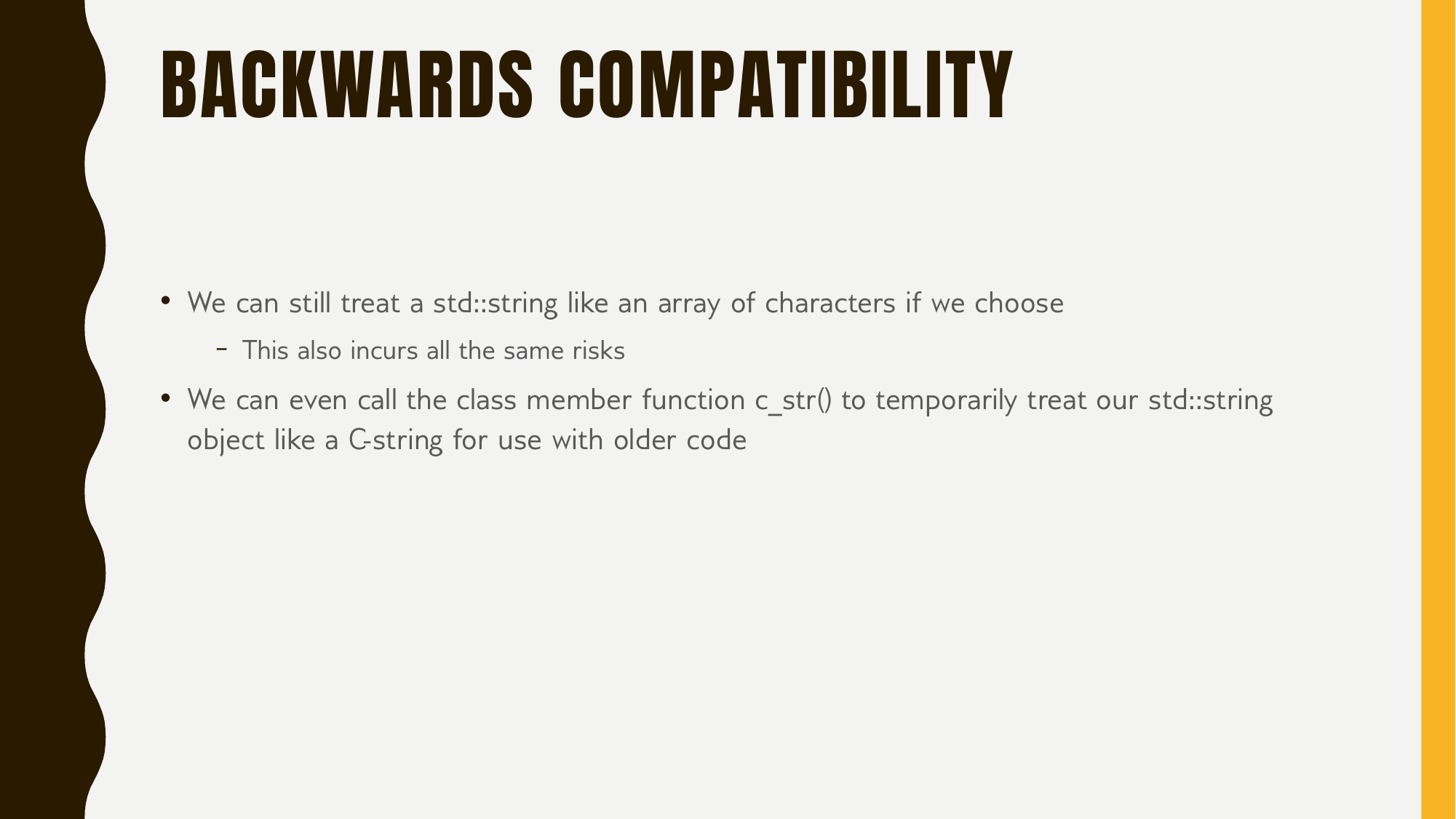

# Backwards Compatibility
We can still treat a std::string like an array of characters if we choose
This also incurs all the same risks
We can even call the class member function c_str() to temporarily treat our std::string object like a C-string for use with older code